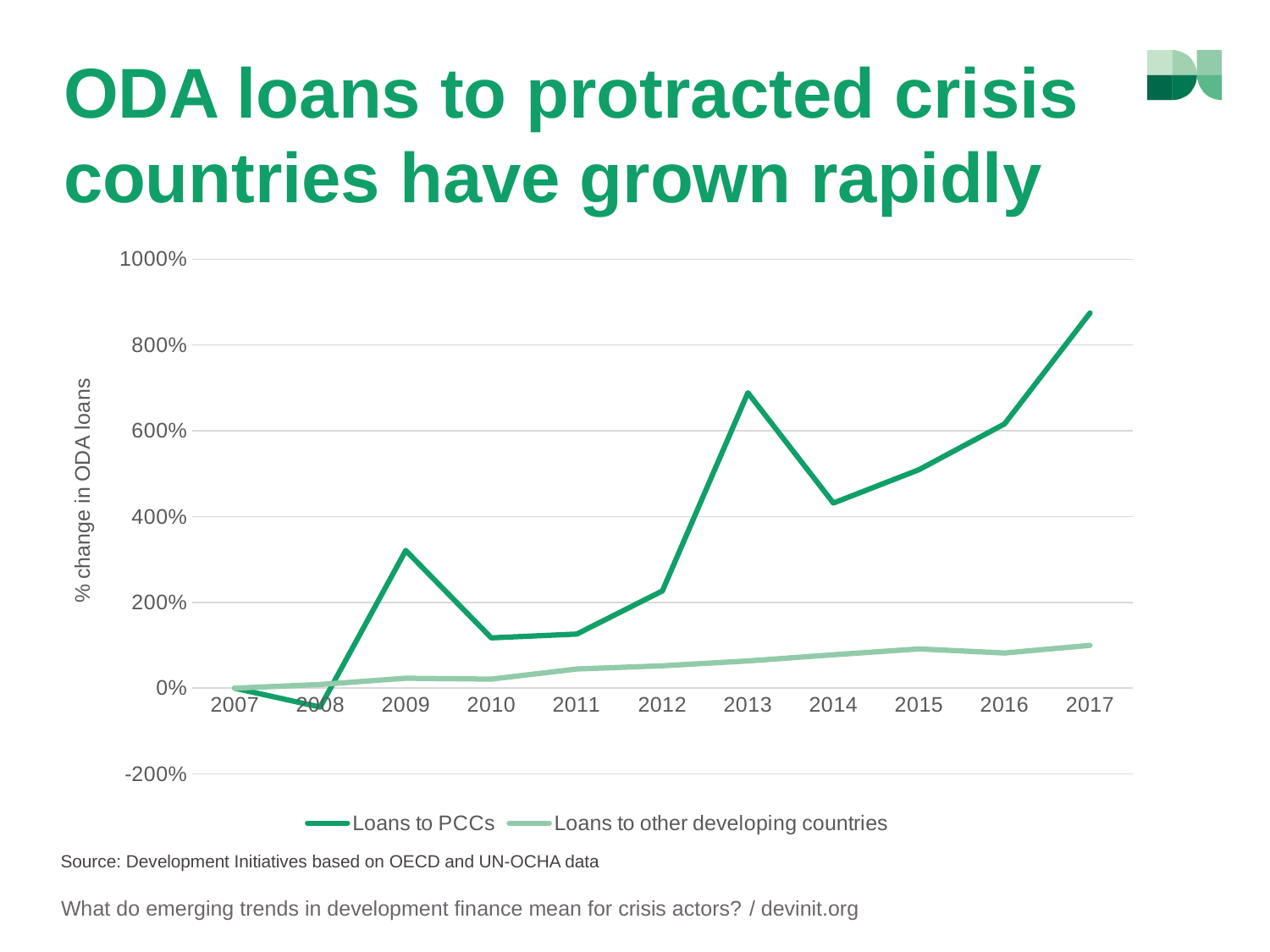

# ODA loans to protracted crisis countries have grown rapidly

### Chart

| Category | Loans to PCCs | Loans to other developing countries |
|---|---|---|
| 2007 | 0.0 | 0.0 |
| 2008 | -0.44060606060606056 | 0.08603508417602446 |
| 2009 | 3.209840510366827 | 0.23162829122294015 |
| 2010 | 1.1719776714513555 | 0.20979495019052452 |
| 2011 | 1.261180223285487 | 0.4465395494640896 |
| 2012 | 2.2656299840510368 | 0.5216716603265621 |
| 2013 | 6.886650717703351 | 0.6337969612621626 |
| 2014 | 4.316315789473683 | 0.7784539242217035 |
| 2015 | 5.093014354066986 | 0.9152943501993338 |
| 2016 | 6.159234449760764 | 0.8197211786684602 |
| 2017 | 8.747288676236044 | 0.9973593941861549 |
Source: Development Initiatives based on OECD and UN-OCHA data
What do emerging trends in development finance mean for crisis actors? / devinit.org